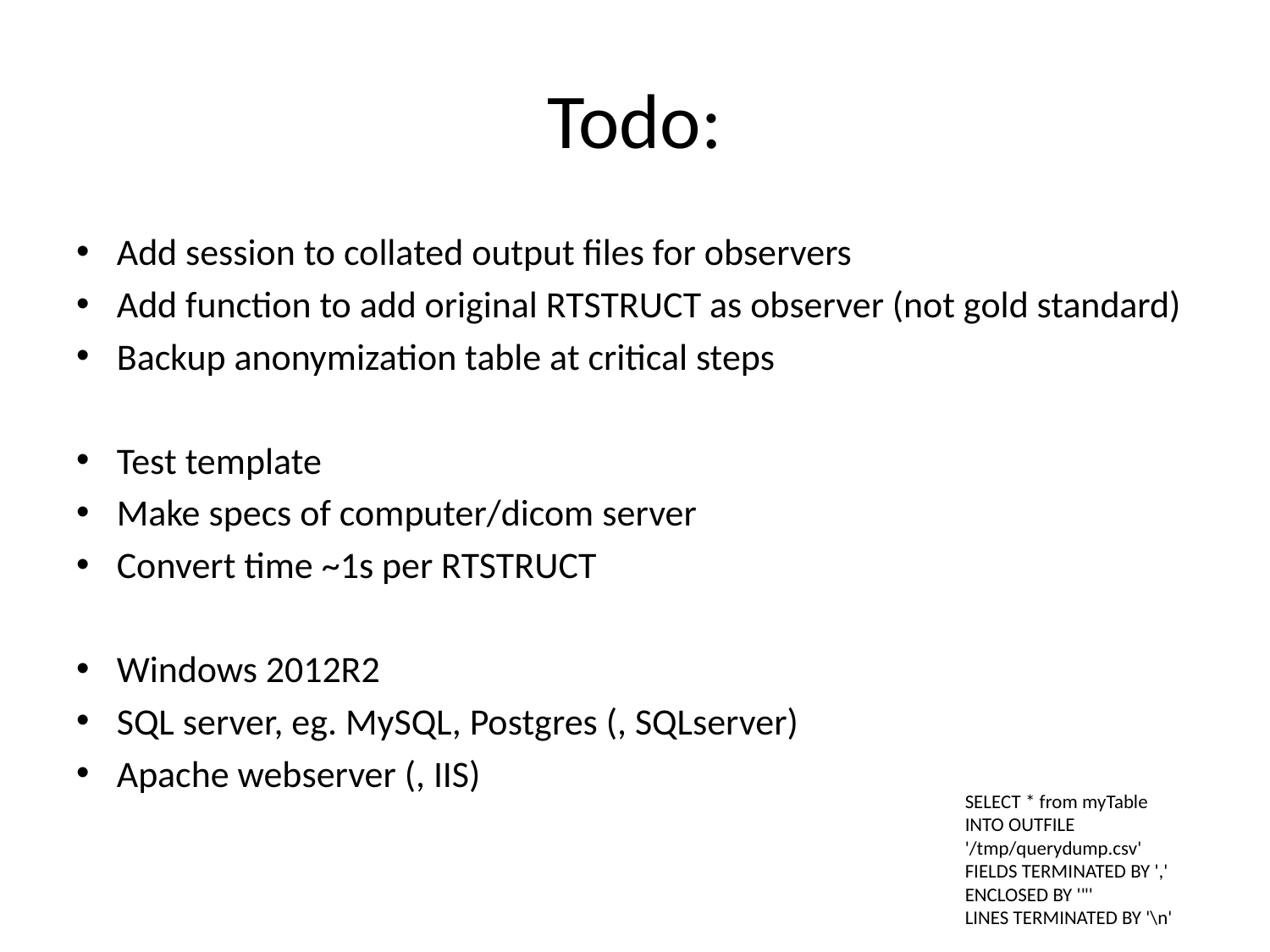

# Todo:
Add session to collated output files for observers
Add function to add original RTSTRUCT as observer (not gold standard)
Backup anonymization table at critical steps

Test template
Make specs of computer/dicom server
Convert time ~1s per RTSTRUCT

Windows 2012R2
SQL server, eg. MySQL, Postgres (, SQLserver)
Apache webserver (, IIS)
SELECT * from myTable
INTO OUTFILE '/tmp/querydump.csv'
FIELDS TERMINATED BY ','
ENCLOSED BY '"'
LINES TERMINATED BY '\n'